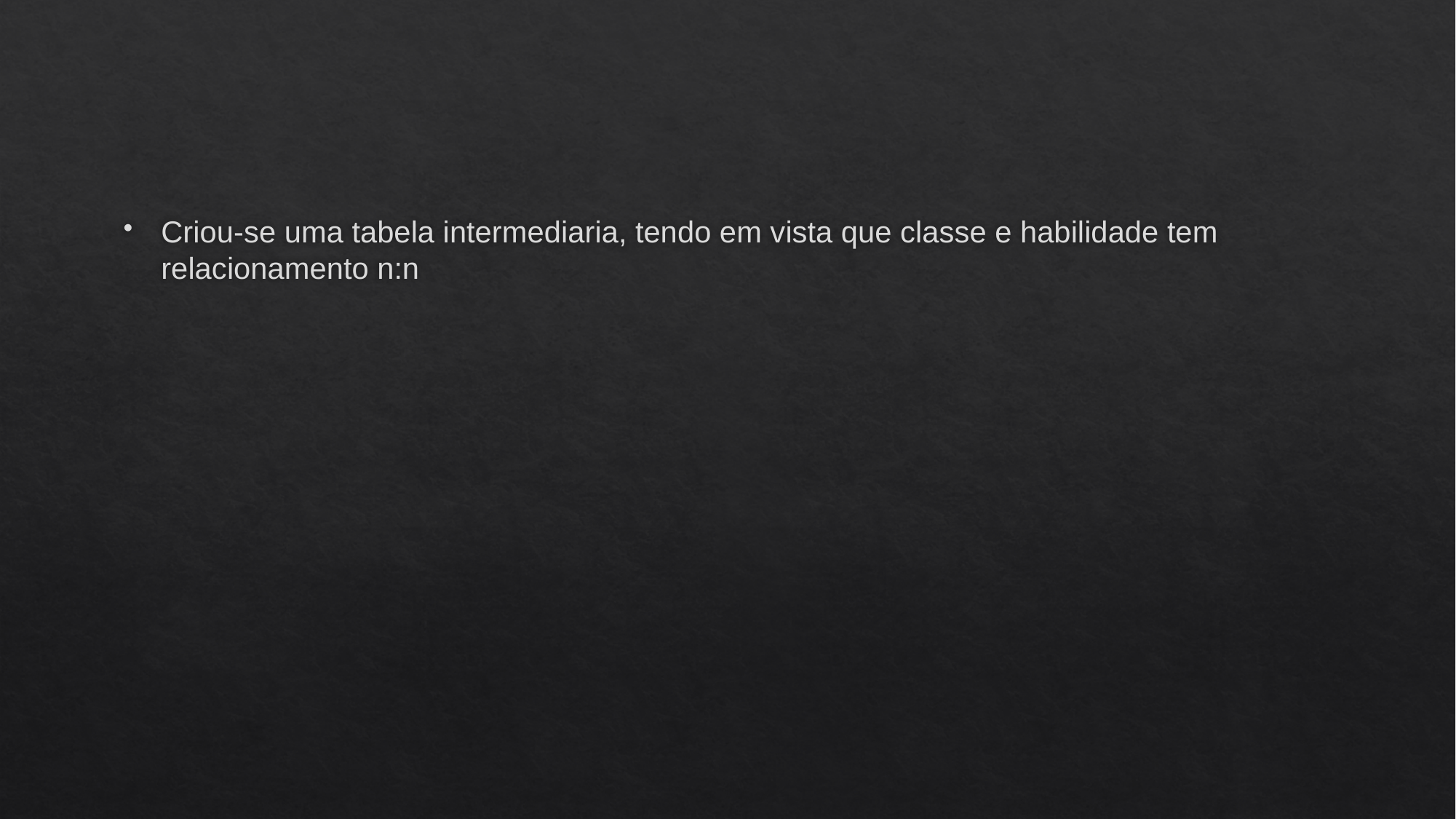

#
Criou-se uma tabela intermediaria, tendo em vista que classe e habilidade tem relacionamento n:n